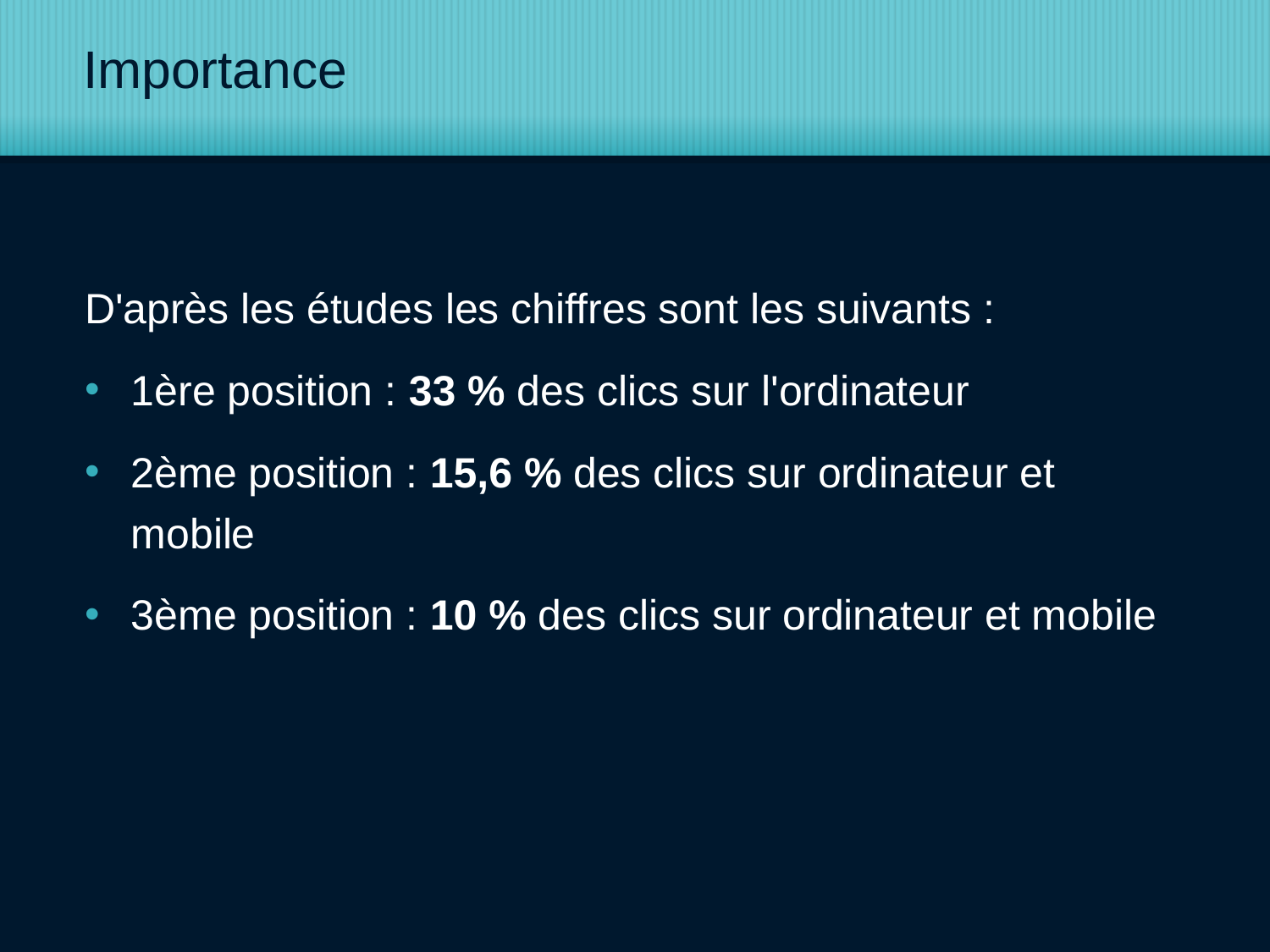

# Importance

D'après les études les chiffres sont les suivants :
1ère position : 33 % des clics sur l'ordinateur
2ème position : 15,6 % des clics sur ordinateur et mobile
3ème position : 10 % des clics sur ordinateur et mobile

5